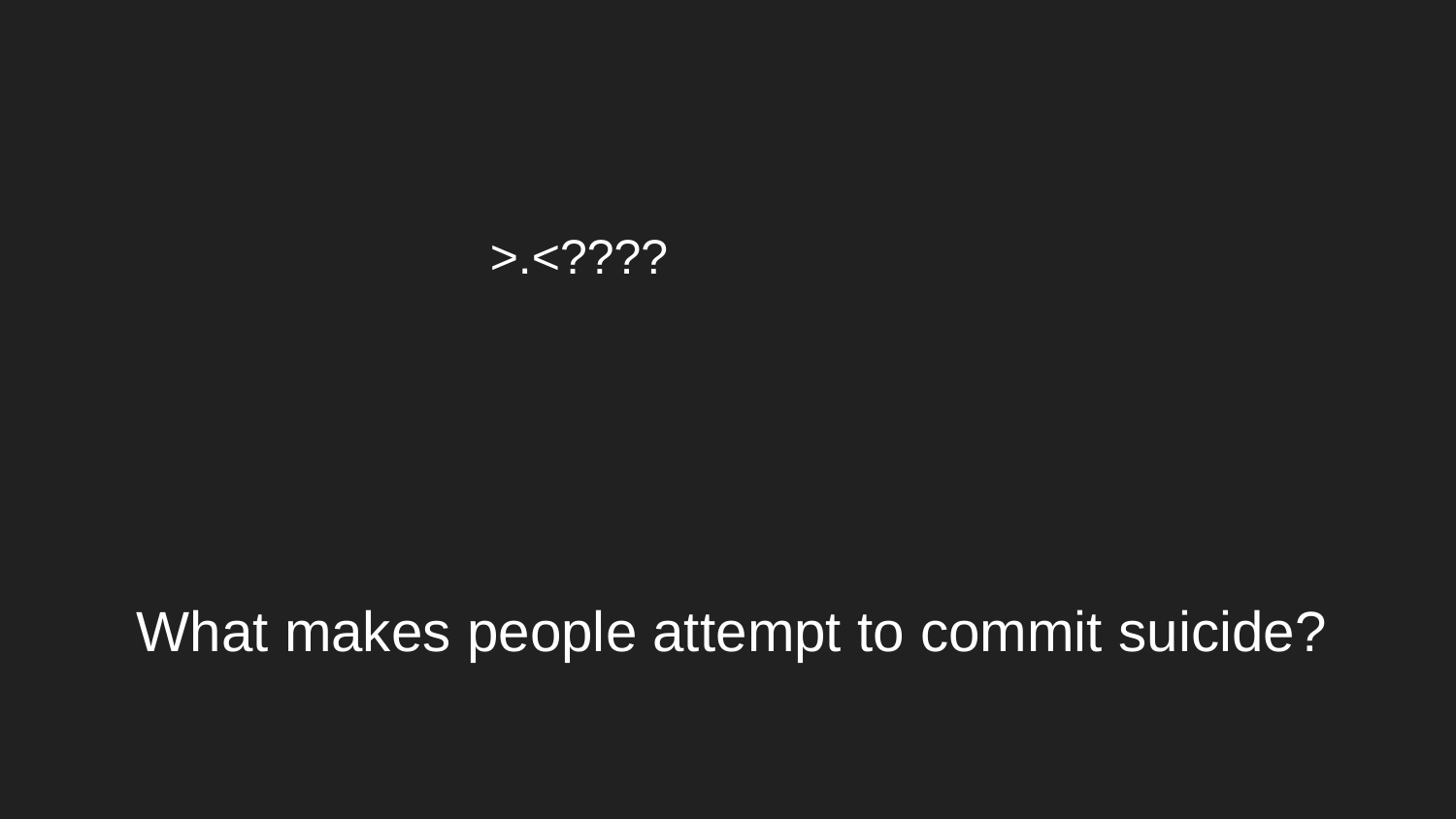

>.<????
# What makes people attempt to commit suicide?